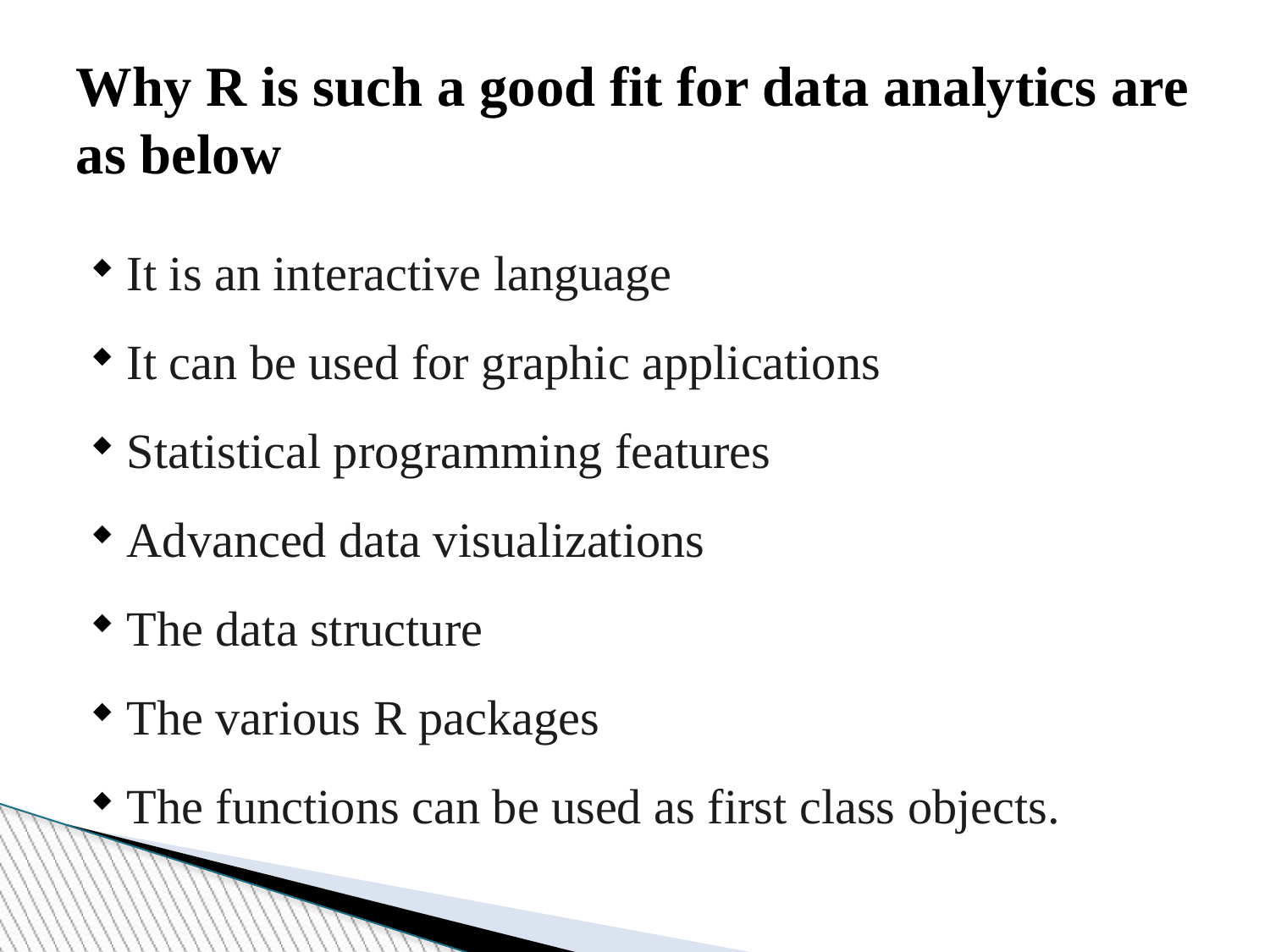

Why R is such a good fit for data analytics are as below
It is an interactive language
It can be used for graphic applications
Statistical programming features
Advanced data visualizations
The data structure
The various R packages
The functions can be used as first class objects.